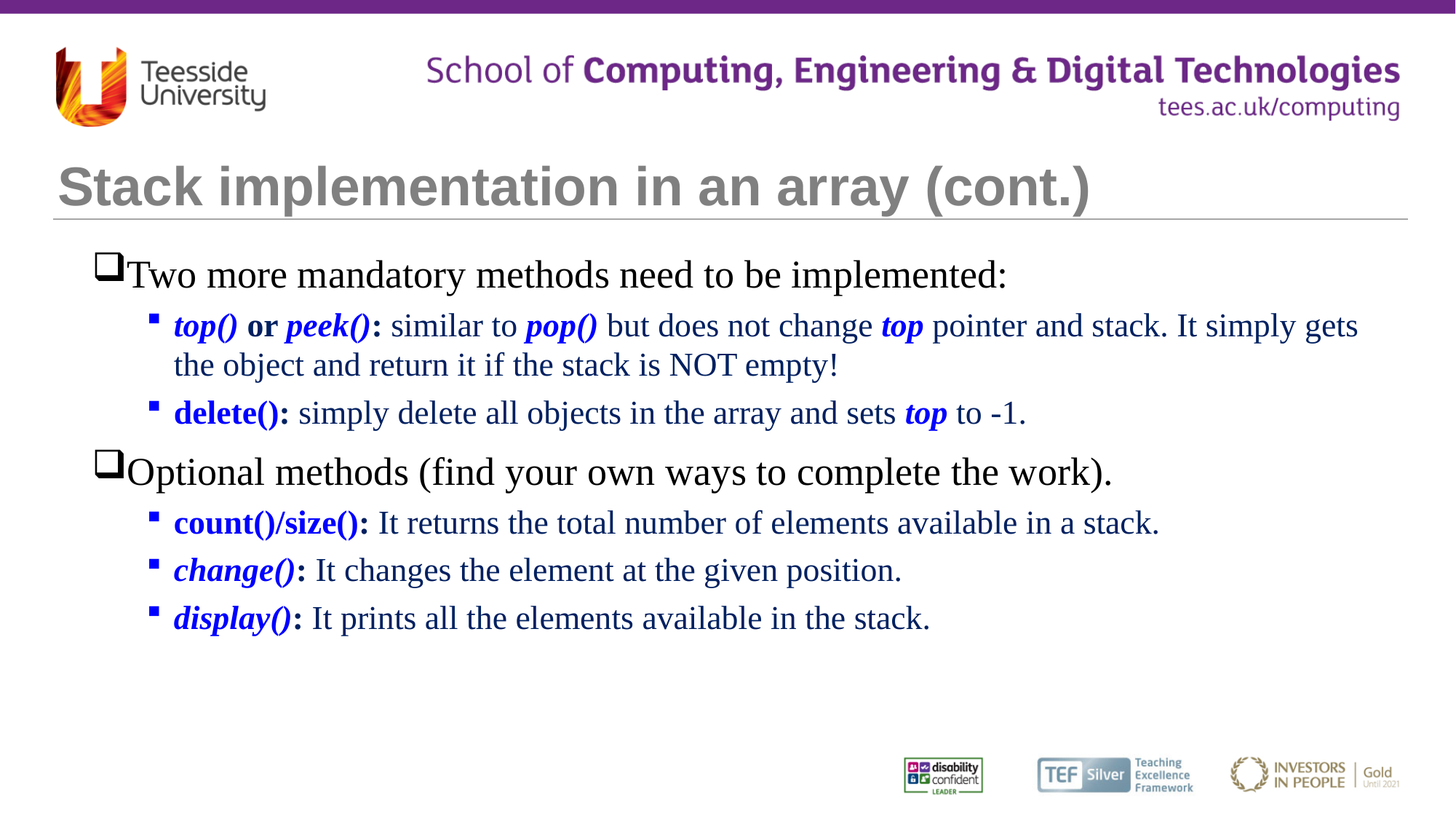

# Stack implementation in an array (cont.)

Two more mandatory methods need to be implemented:
top() or peek(): similar to pop() but does not change top pointer and stack. It simply gets the object and return it if the stack is NOT empty!
delete(): simply delete all objects in the array and sets top to -1.
Optional methods (find your own ways to complete the work).
count()/size(): It returns the total number of elements available in a stack.
change(): It changes the element at the given position.
display(): It prints all the elements available in the stack.